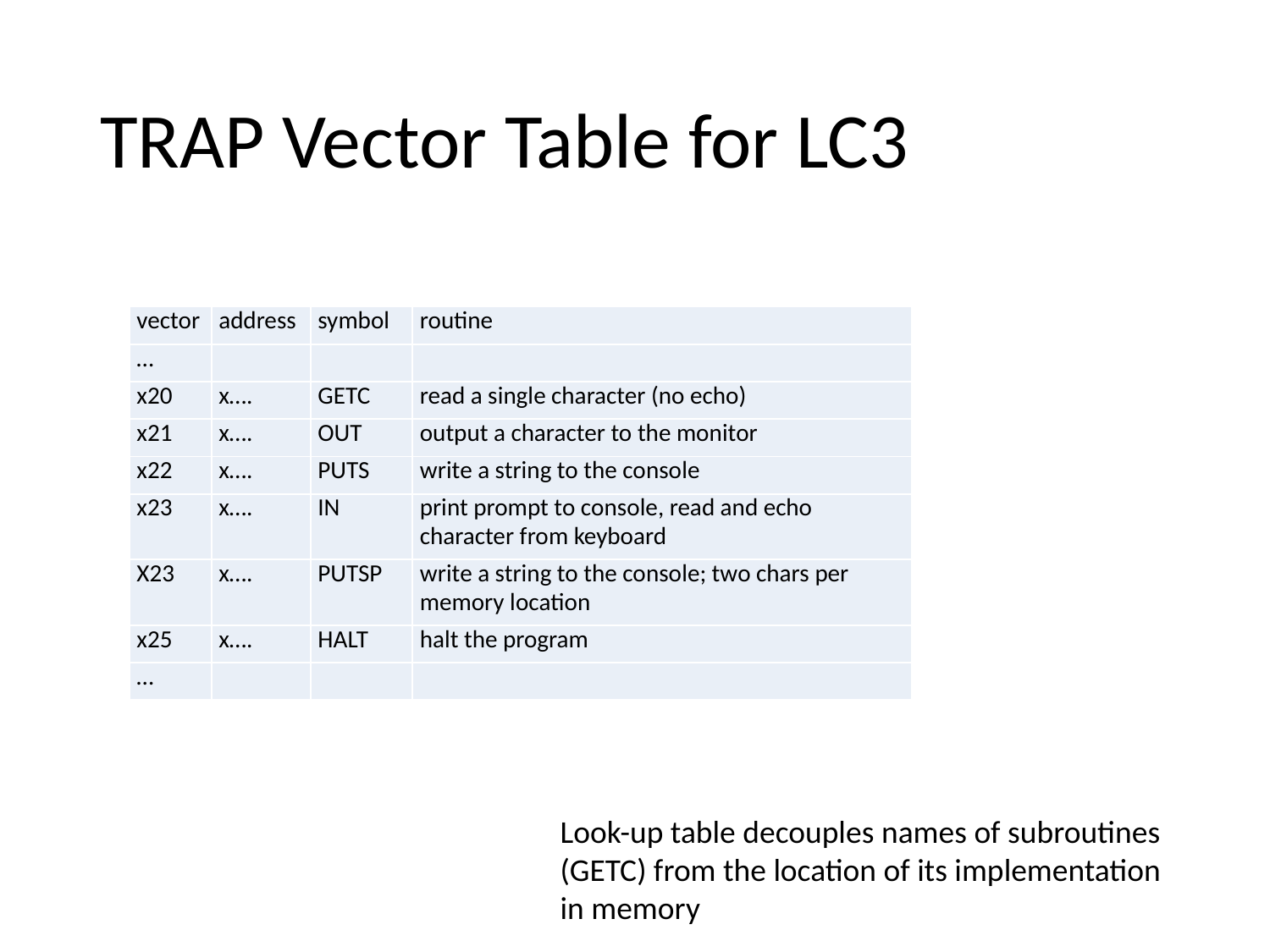

# TRAP Vector Table for LC3
| vector | address | symbol | routine |
| --- | --- | --- | --- |
| … |  |  |  |
| x20 | x…. | GETC | read a single character (no echo) |
| x21 | x…. | OUT | output a character to the monitor |
| x22 | x…. | PUTS | write a string to the console |
| x23 | x…. | IN | print prompt to console, read and echo character from keyboard |
| X23 | x…. | PUTSP | write a string to the console; two chars per memory location |
| x25 | x…. | HALT | halt the program |
| … |  |  |  |
Look-up table decouples names of subroutines (GETC) from the location of its implementation in memory